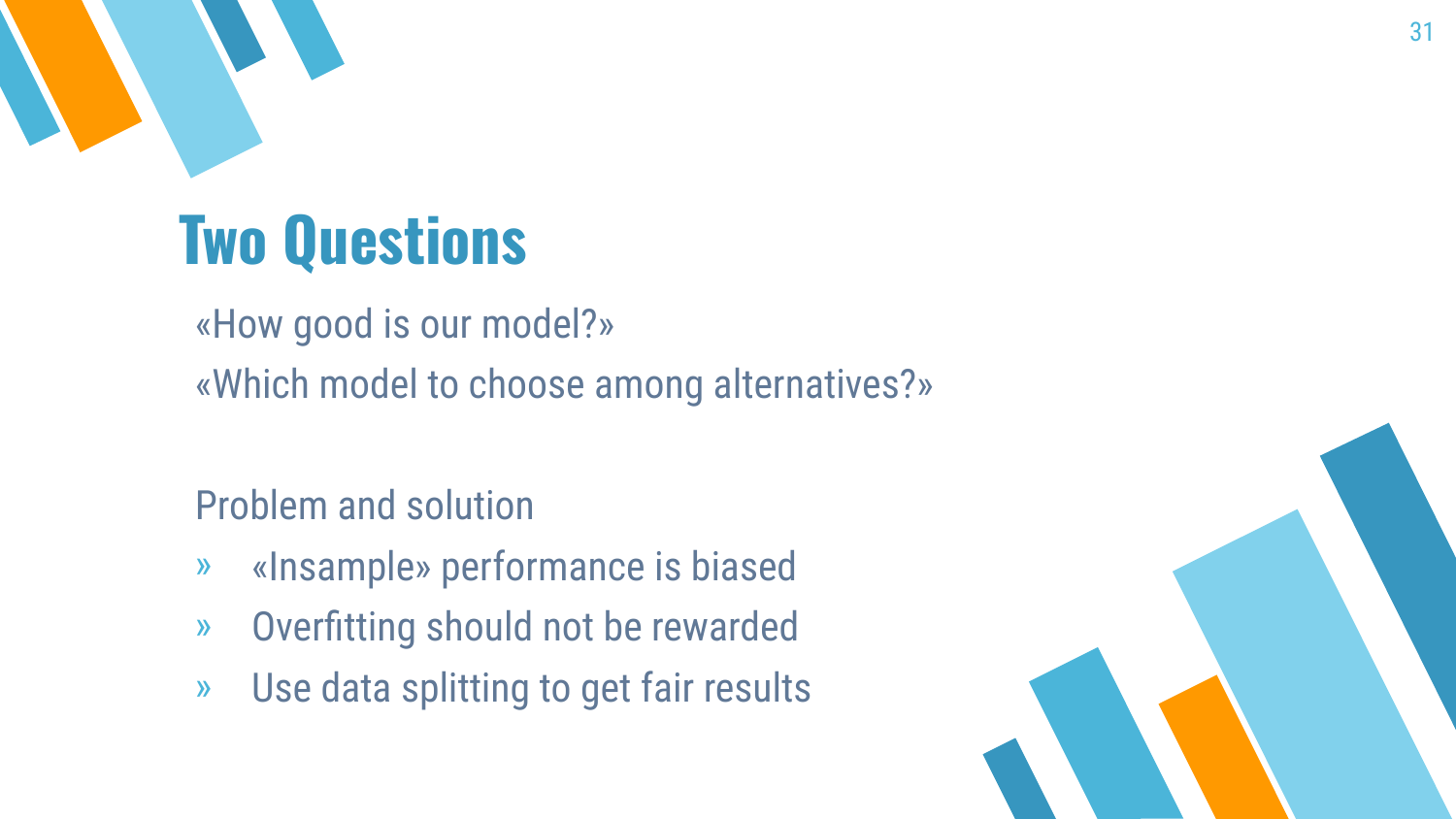

31
# Two Questions
«How good is our model?»
«Which model to choose among alternatives?»

Problem and solution
«Insample» performance is biased
Overfitting should not be rewarded
Use data splitting to get fair results